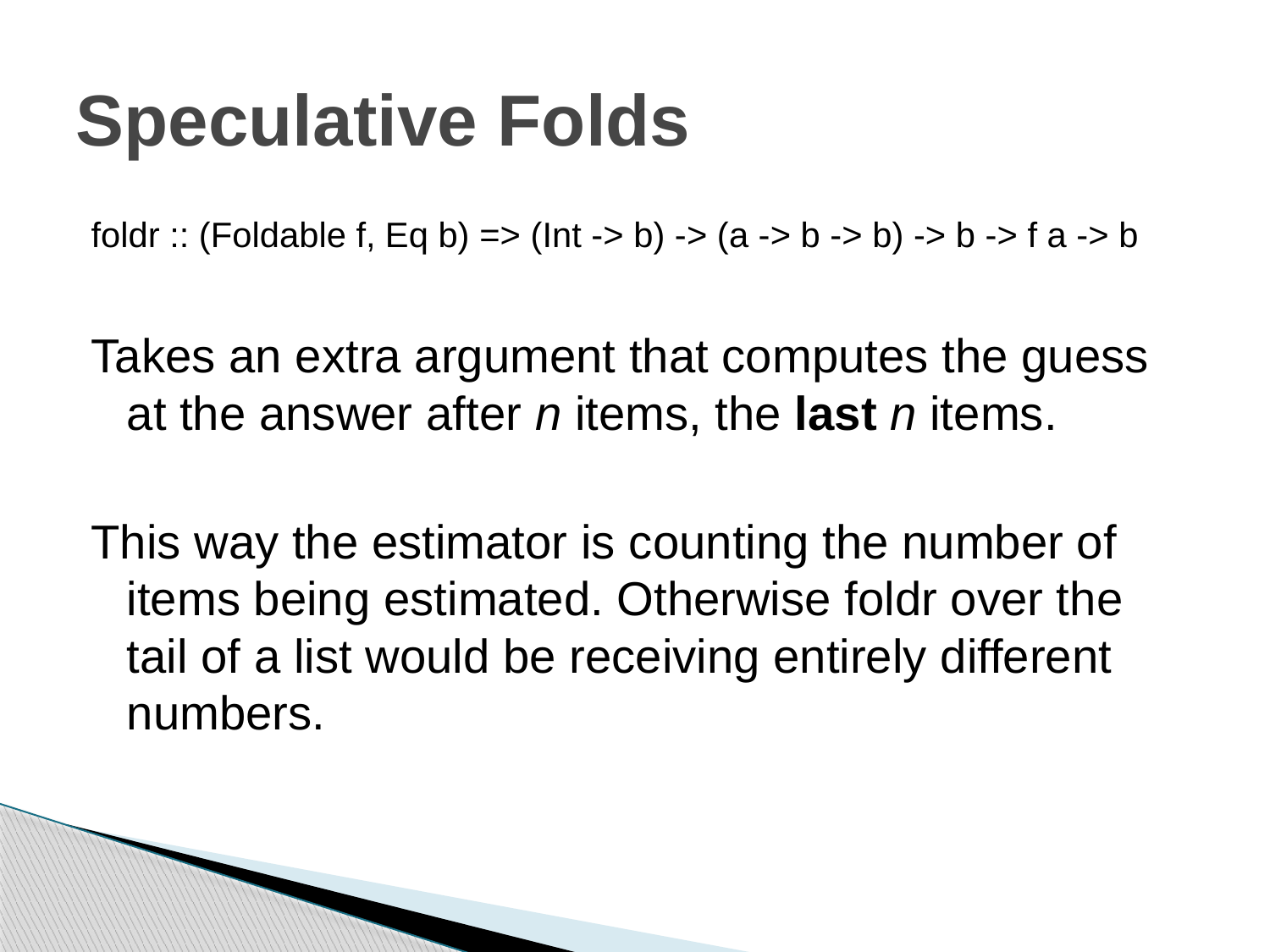

# Speculative Folds
foldr :: (Foldable f, Eq b) => (Int -> b) -> (a -> b -> b) -> b -> f a -> b

Takes an extra argument that computes the guess at the answer after n items, the last n items.

This way the estimator is counting the number of items being estimated. Otherwise foldr over the tail of a list would be receiving entirely different numbers.